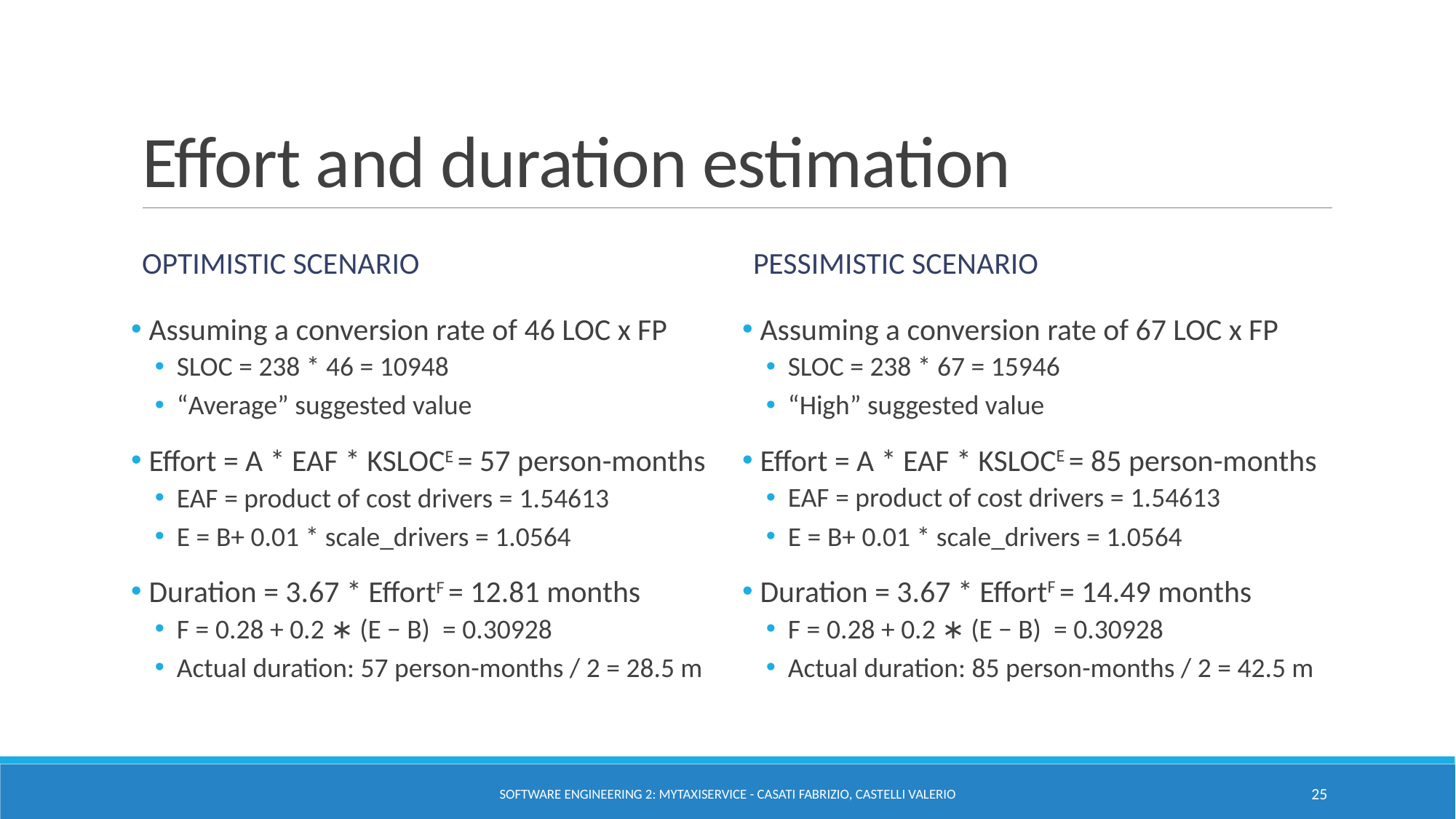

# Effort and duration estimation
OPTIMISTIC SCENARIO
PESSIMISTIC SCENARIO
 Assuming a conversion rate of 67 LOC x FP
SLOC = 238 * 67 = 15946
“High” suggested value
 Effort = A * EAF * KSLOCE = 85 person-months
EAF = product of cost drivers = 1.54613
E = B+ 0.01 * scale_drivers = 1.0564
 Duration = 3.67 * EffortF = 14.49 months
F = 0.28 + 0.2 ∗ (E − B)  = 0.30928
Actual duration: 85 person-months / 2 = 42.5 m

 Assuming a conversion rate of 46 LOC x FP
SLOC = 238 * 46 = 10948
“Average” suggested value
 Effort = A * EAF * KSLOCE = 57 person-months
EAF = product of cost drivers = 1.54613
E = B+ 0.01 * scale_drivers = 1.0564
 Duration = 3.67 * EffortF = 12.81 months
F = 0.28 + 0.2 ∗ (E − B)  = 0.30928
Actual duration: 57 person-months / 2 = 28.5 m
Software Engineering 2: myTaxiService - Casati Fabrizio, Castelli Valerio
25